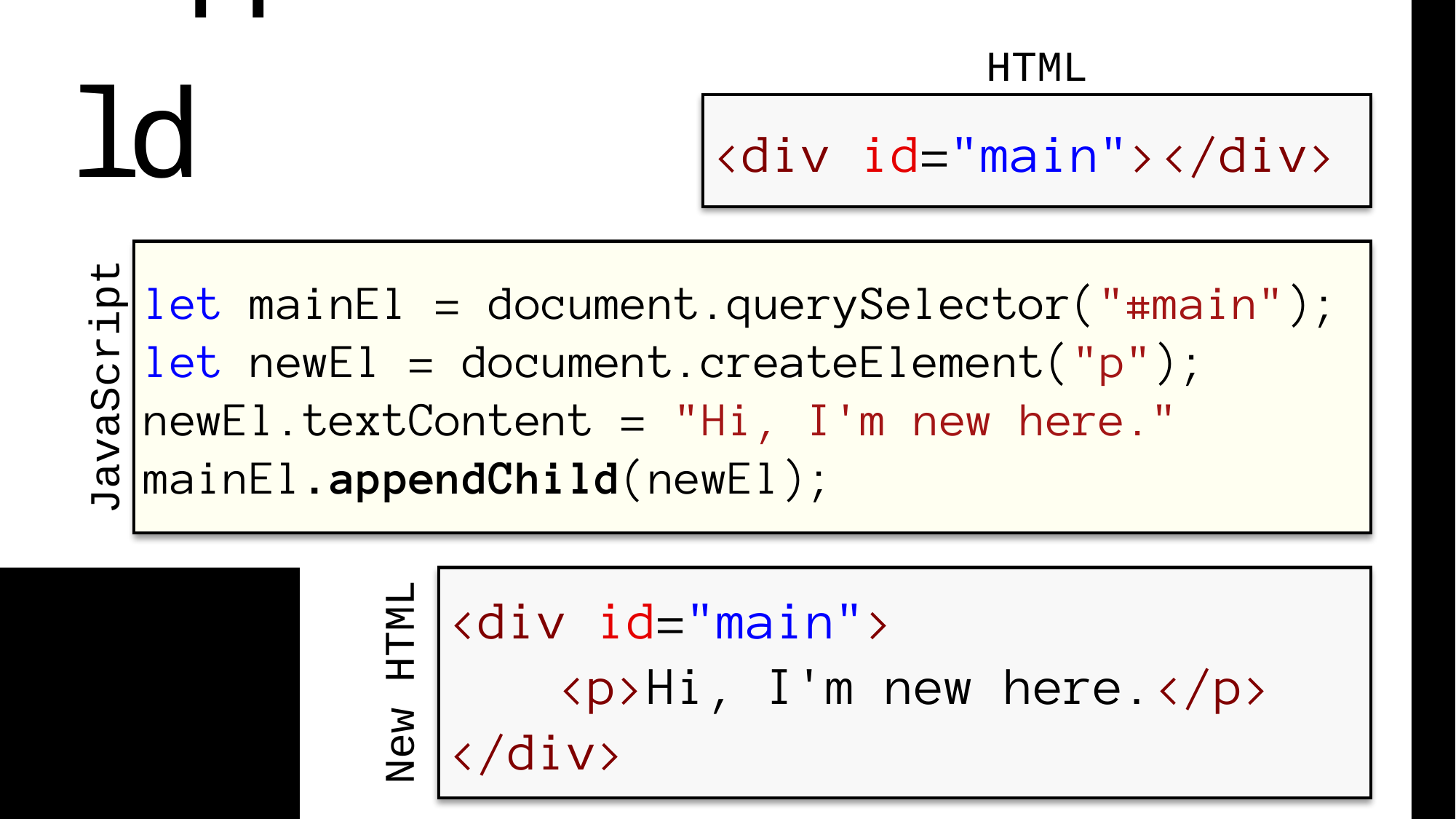

HTML
.appendChild
<div id="main"></div>
let mainEl = document.querySelector("#main");
let newEl = document.createElement("p");
newEl.textContent = "Hi, I'm new here."
mainEl.appendChild(newEl);
JavaScript
<div id="main">
	<p>Hi, I'm new here.</p>
</div>

New HTML